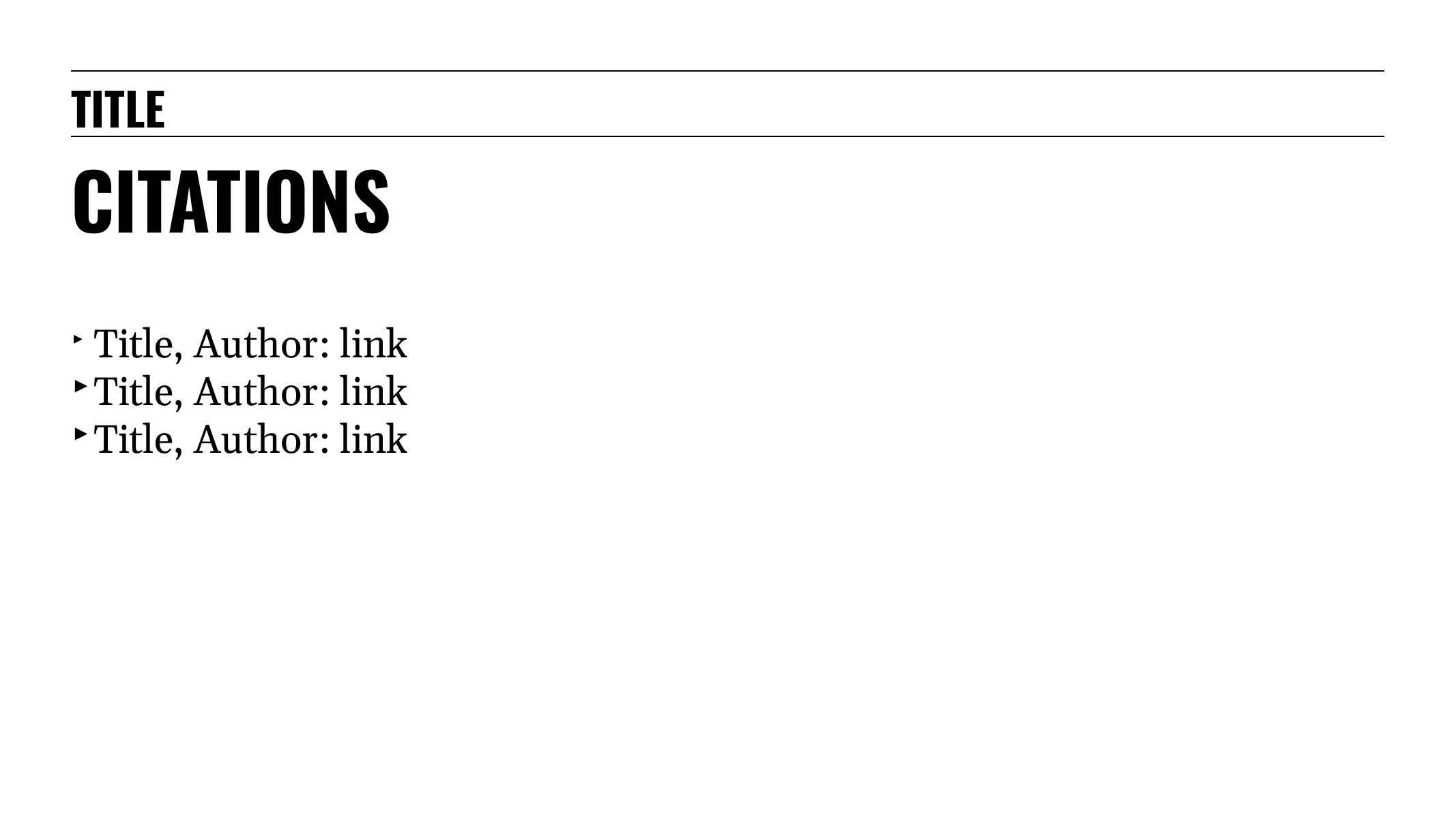

TITLE
# CITATIONS

Title, Author: link
Title, Author: link
Title, Author: link